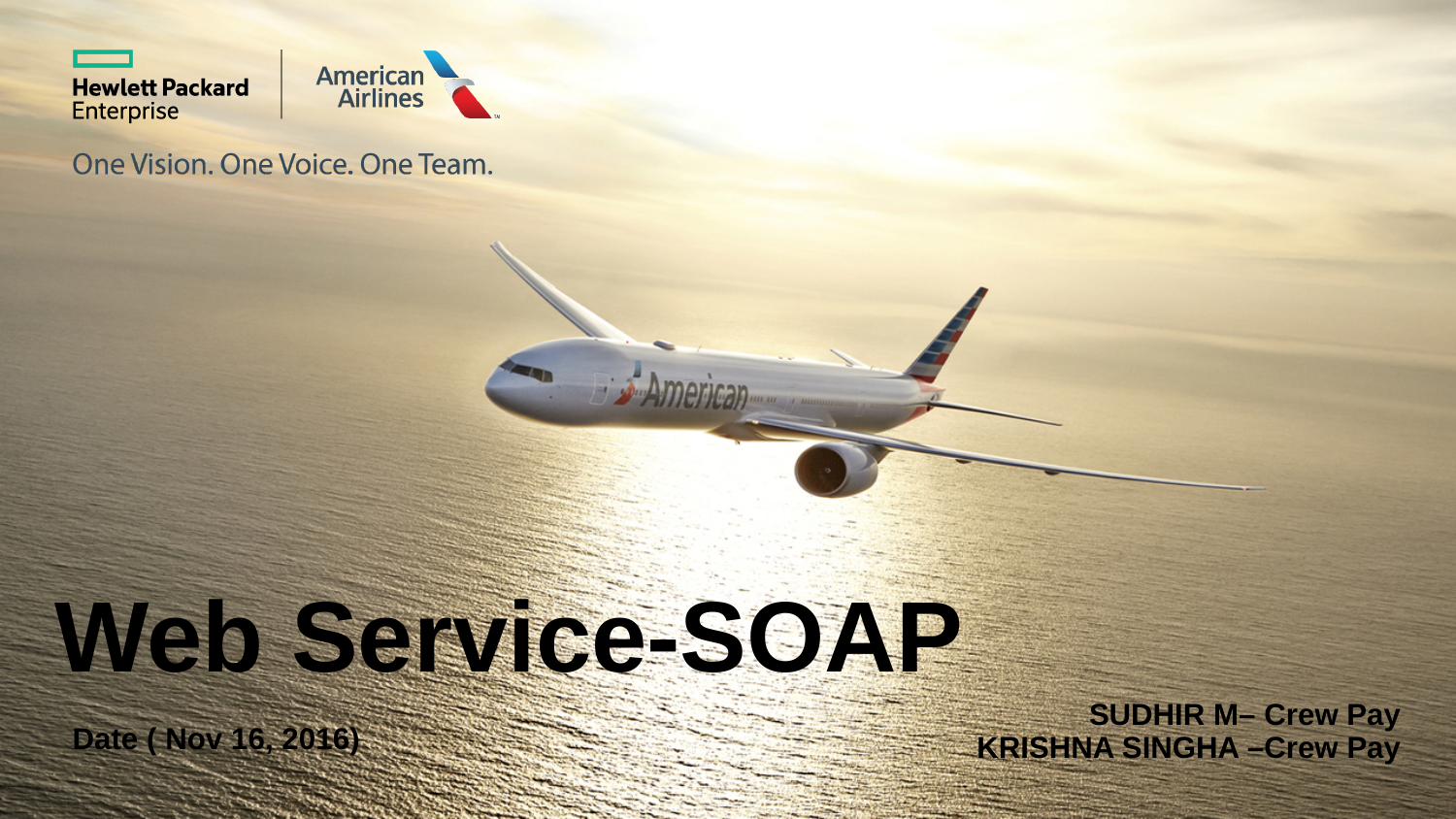

# Web Service-SOAP
SUDHIR M– Crew Pay
 KRISHNA SINGHA –Crew Pay
Date ( Nov 16, 2016)